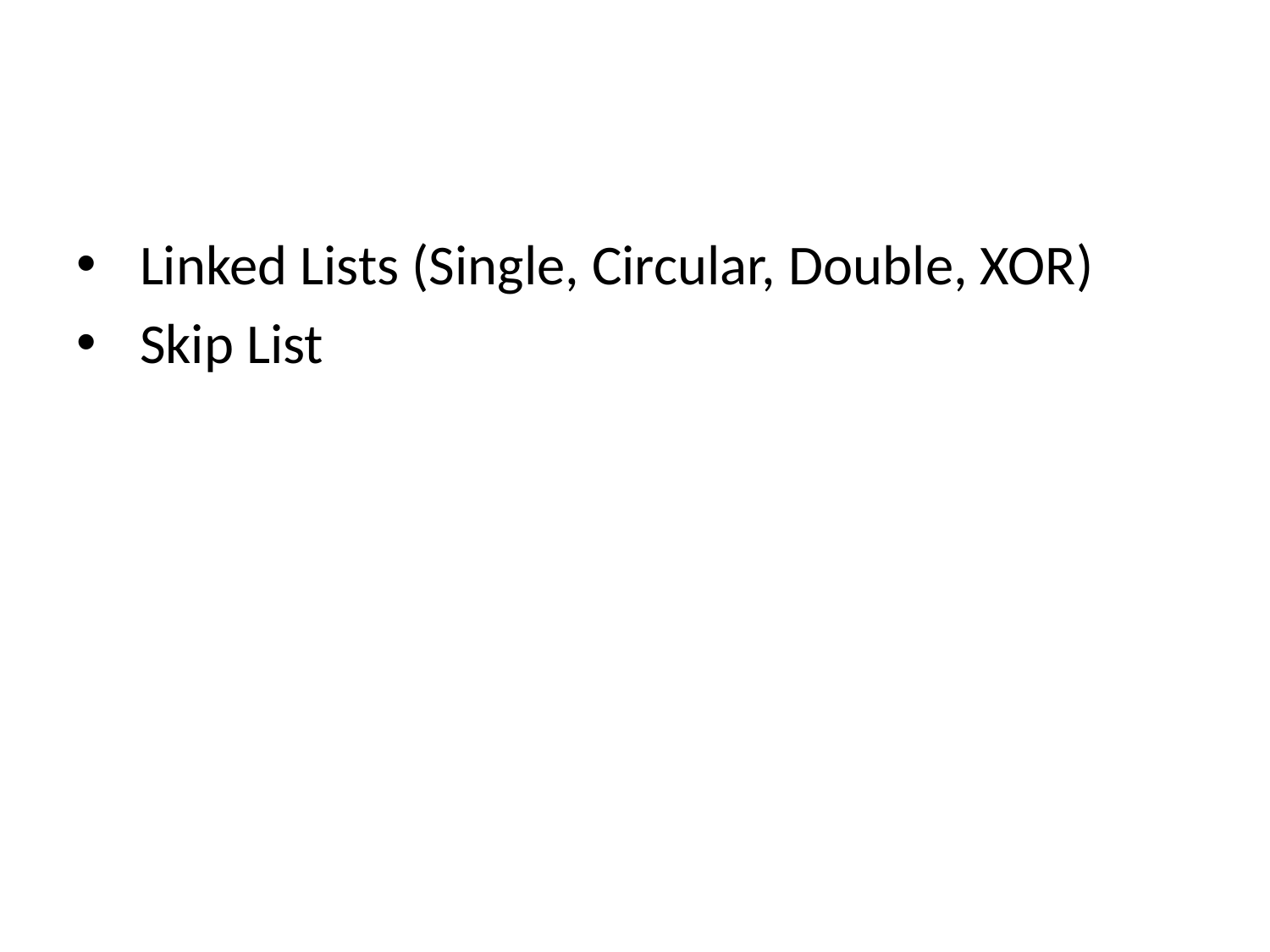

Linked Lists (Single, Circular, Double, XOR)
Skip List